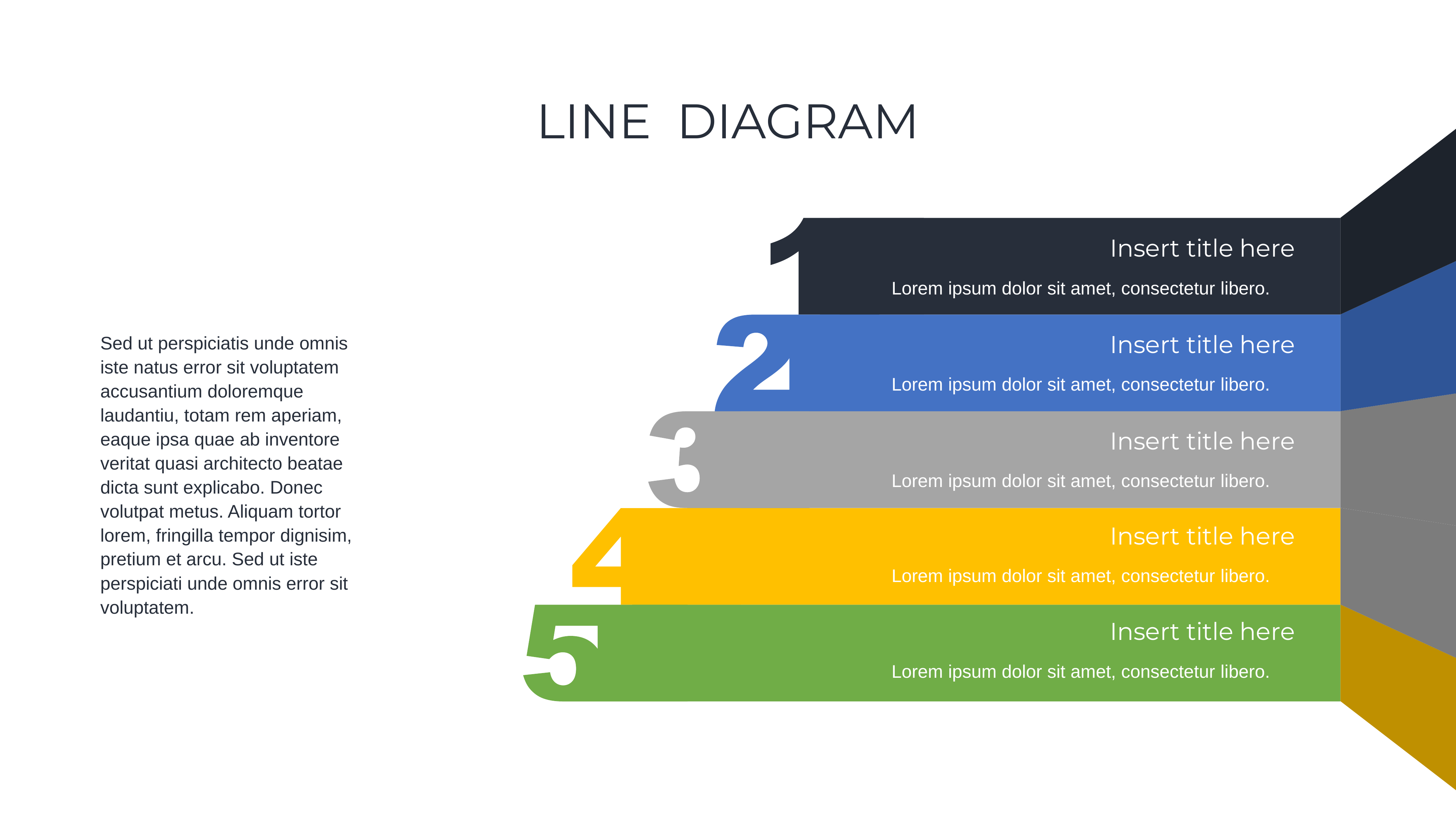

# LINE  DIAGRAM

Insert title here
Add title here

Lorem ipsum dolor sit amet, consectetur libero.

Insert title here
Sed ut perspiciatis unde omnis iste natus error sit voluptatem accusantium doloremque laudantiu, totam rem aperiam, eaque ipsa quae ab inventore veritat quasi architecto beatae dicta sunt explicabo. Donec volutpat metus. Aliquam tortor lorem, fringilla tempor dignisim, pretium et arcu. Sed ut iste perspiciati unde omnis error sit voluptatem.
Lorem ipsum dolor sit amet, consectetur libero.

Insert title here
Lorem ipsum dolor sit amet, consectetur libero.

Insert title here
Lorem ipsum dolor sit amet, consectetur libero.

Insert title here
Lorem ipsum dolor sit amet, consectetur libero.